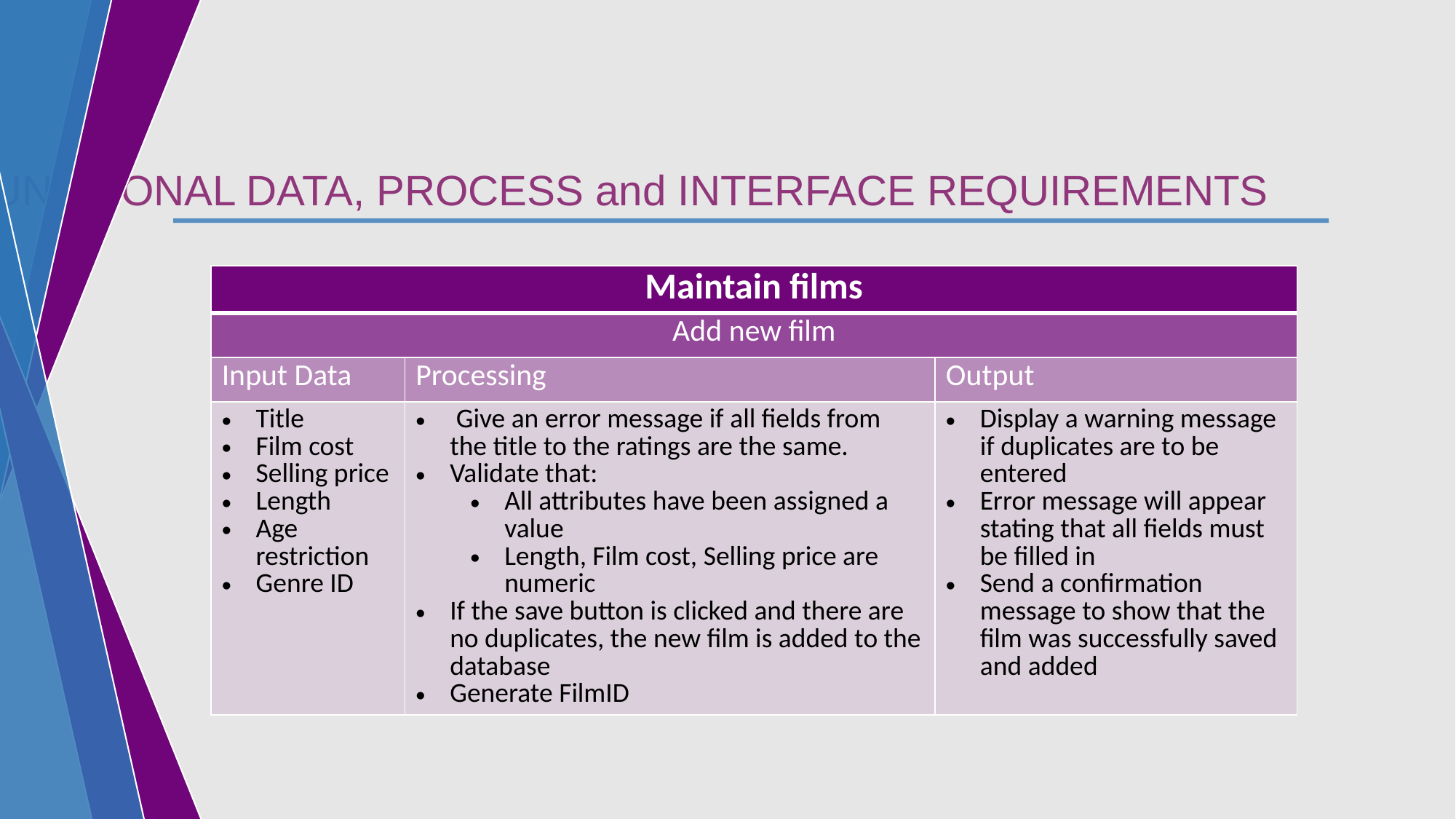

4. FUNCTIONAL DATA, PROCESS and INTERFACE REQUIREMENTS

| Maintain films |  |  |
| --- | --- | --- |
| Add new film |  |  |
| Input Data | Processing | Output |
| Title Film cost Selling price Length Age restriction Genre ID | Give an error message if all fields from the title to the ratings are the same. Validate that: All attributes have been assigned a value Length, Film cost, Selling price are numeric If the save button is clicked and there are no duplicates, the new film is added to the database Generate FilmID | Display a warning message if duplicates are to be entered Error message will appear stating that all fields must be filled in Send a confirmation message to show that the film was successfully saved and added |